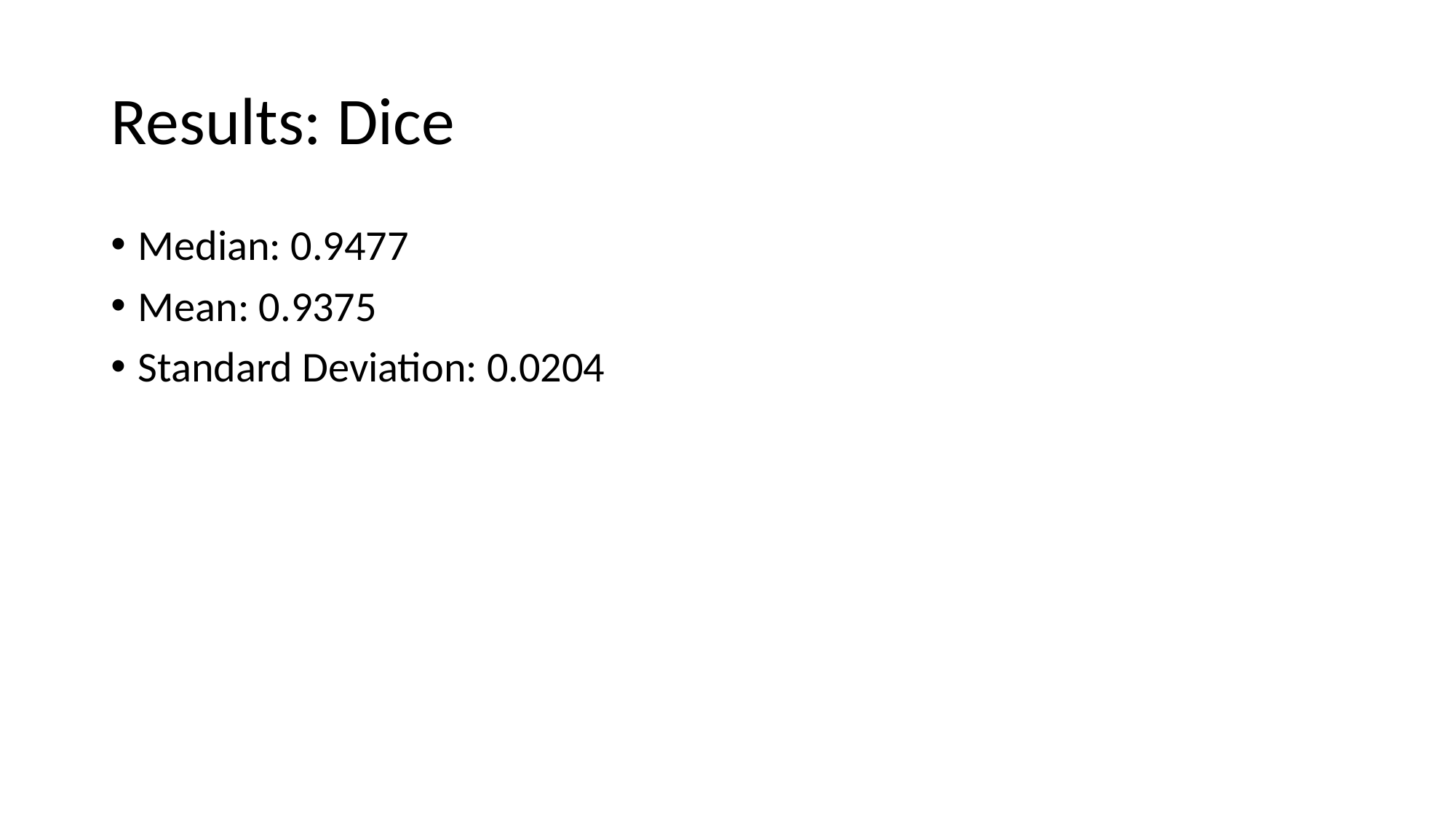

# Results: Dice
Median: 0.9477
Mean: 0.9375
Standard Deviation: 0.0204